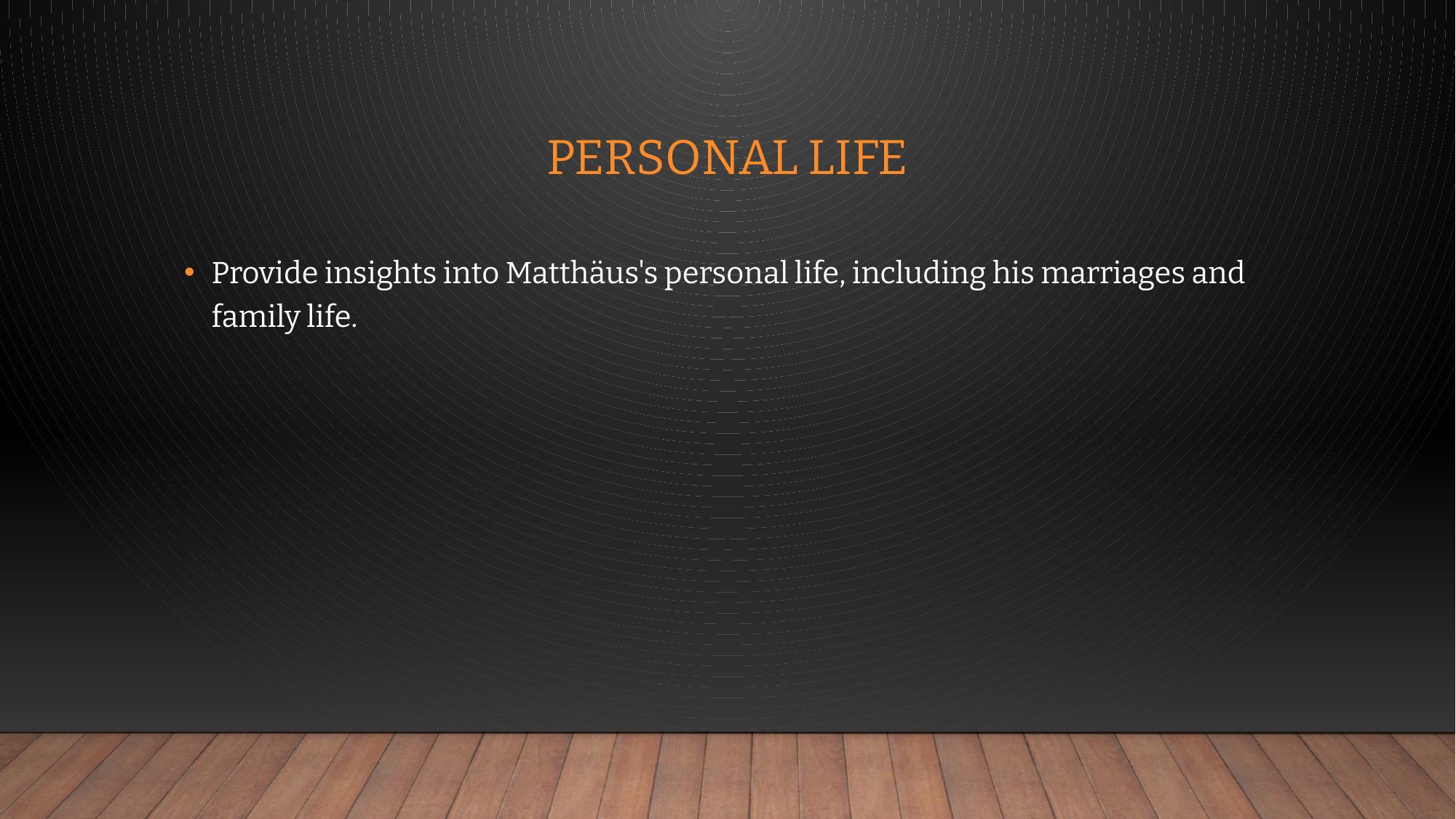

# Personal Life
Provide insights into Matthäus's personal life, including his marriages and family life.